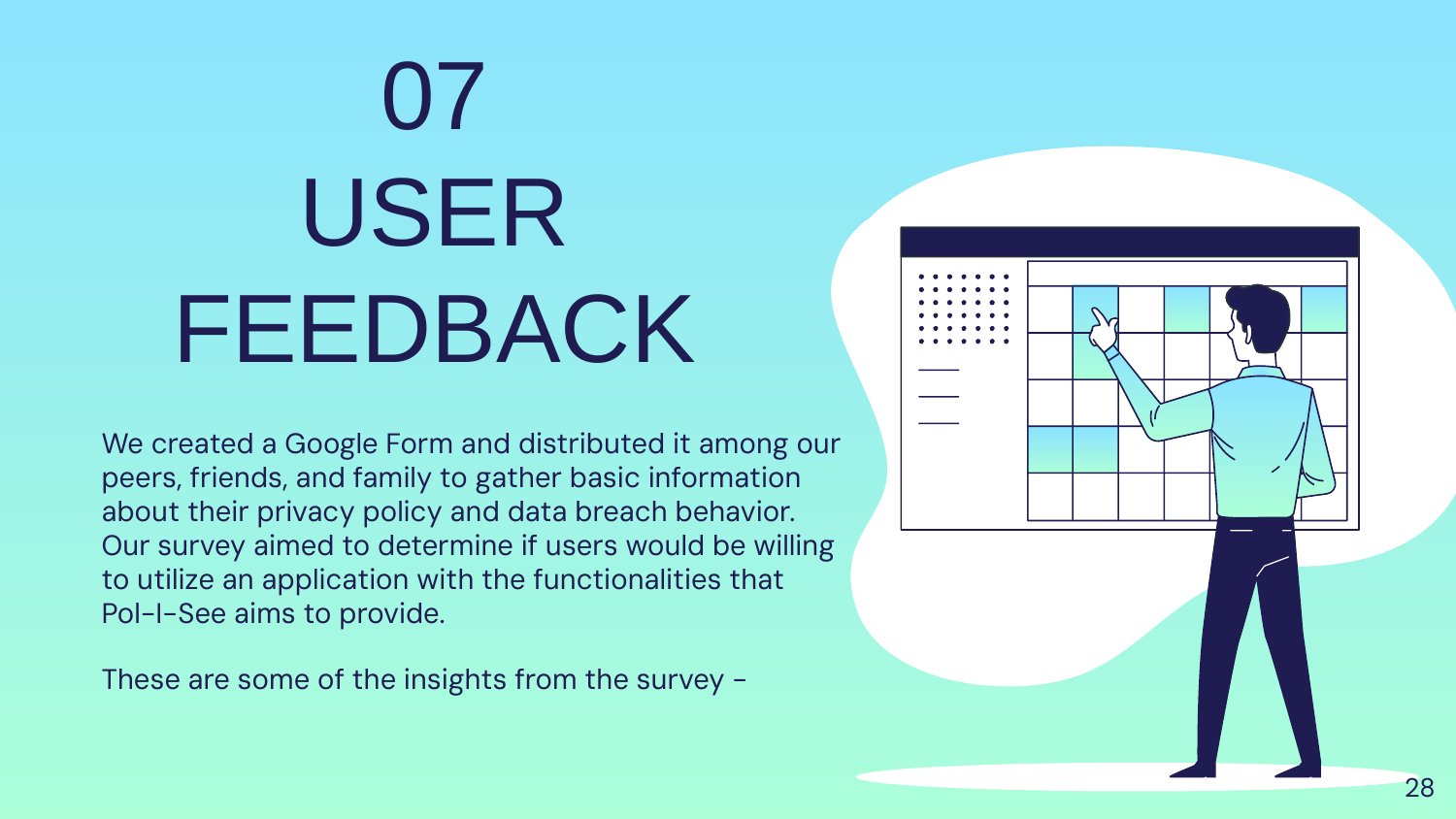

07
USER FEEDBACK
We created a Google Form and distributed it among our peers, friends, and family to gather basic information about their privacy policy and data breach behavior. Our survey aimed to determine if users would be willing to utilize an application with the functionalities that Pol-I-See aims to provide.
These are some of the insights from the survey -

28